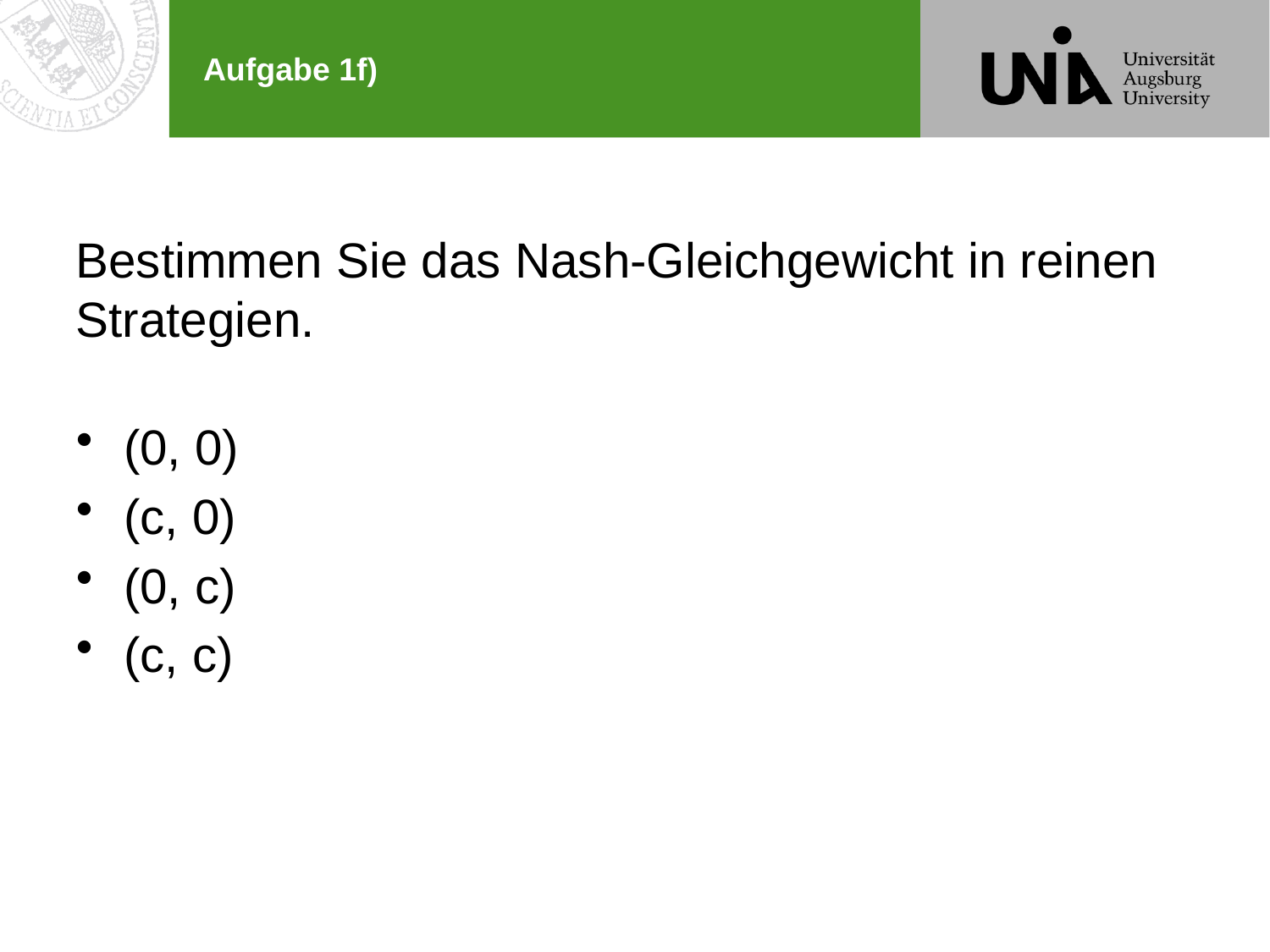

# Aufgabe 1f)
Bestimmen Sie das Nash-Gleichgewicht in reinen Strategien.
(0, 0)
(c, 0)
(0, c)
(c, c)